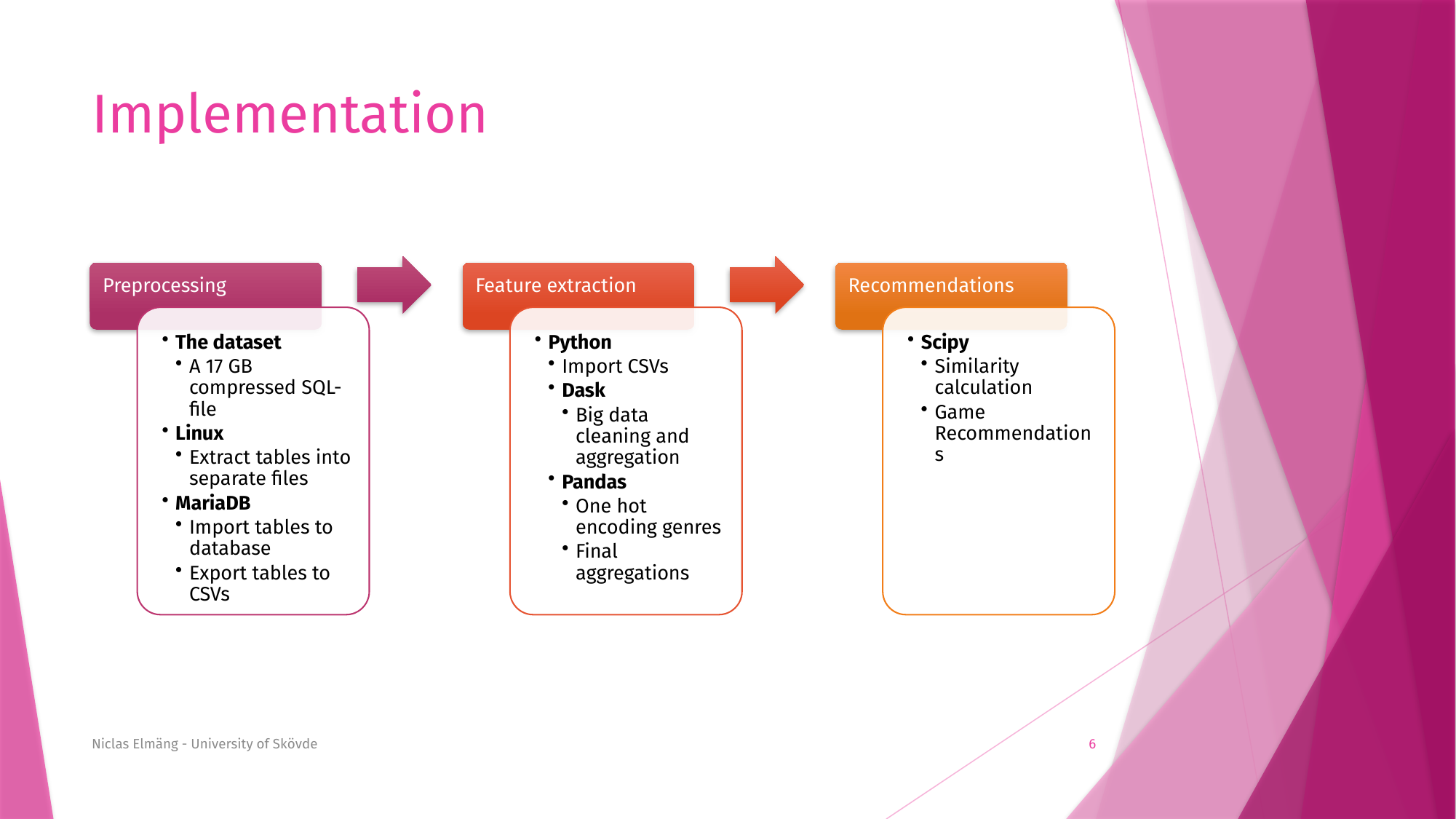

# Implementation
Preprocessing
The dataset
A 17 GB compressed SQL-file
Linux
Extract tables into separate files
MariaDB
Import tables to database
Export tables to CSVs

Feature extraction
Python
Import CSVs
Dask
Big data cleaning and aggregation
Pandas
One hot encoding genres
Final aggregations

Recommendations
Scipy
Similarity calculation
Game Recommendations
Niclas Elmäng - University of Skövde
6